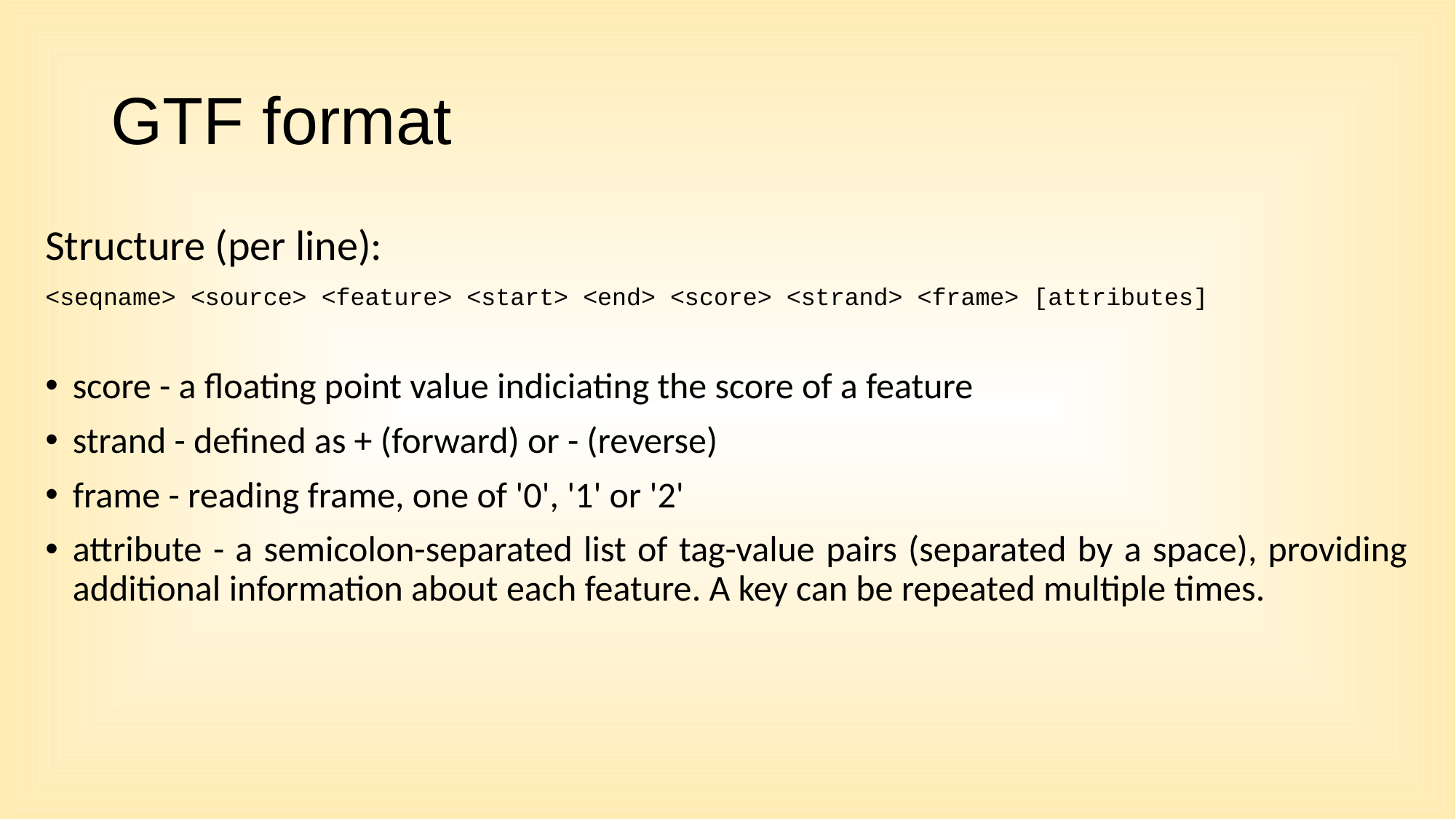

# GTF format
Structure (per line):
<seqname> <source> <feature> <start> <end> <score> <strand> <frame> [attributes]

score - a floating point value indiciating the score of a feature
strand - defined as + (forward) or - (reverse)
frame - reading frame, one of '0', '1' or '2'
attribute - a semicolon-separated list of tag-value pairs (separated by a space), providing additional information about each feature. A key can be repeated multiple times.